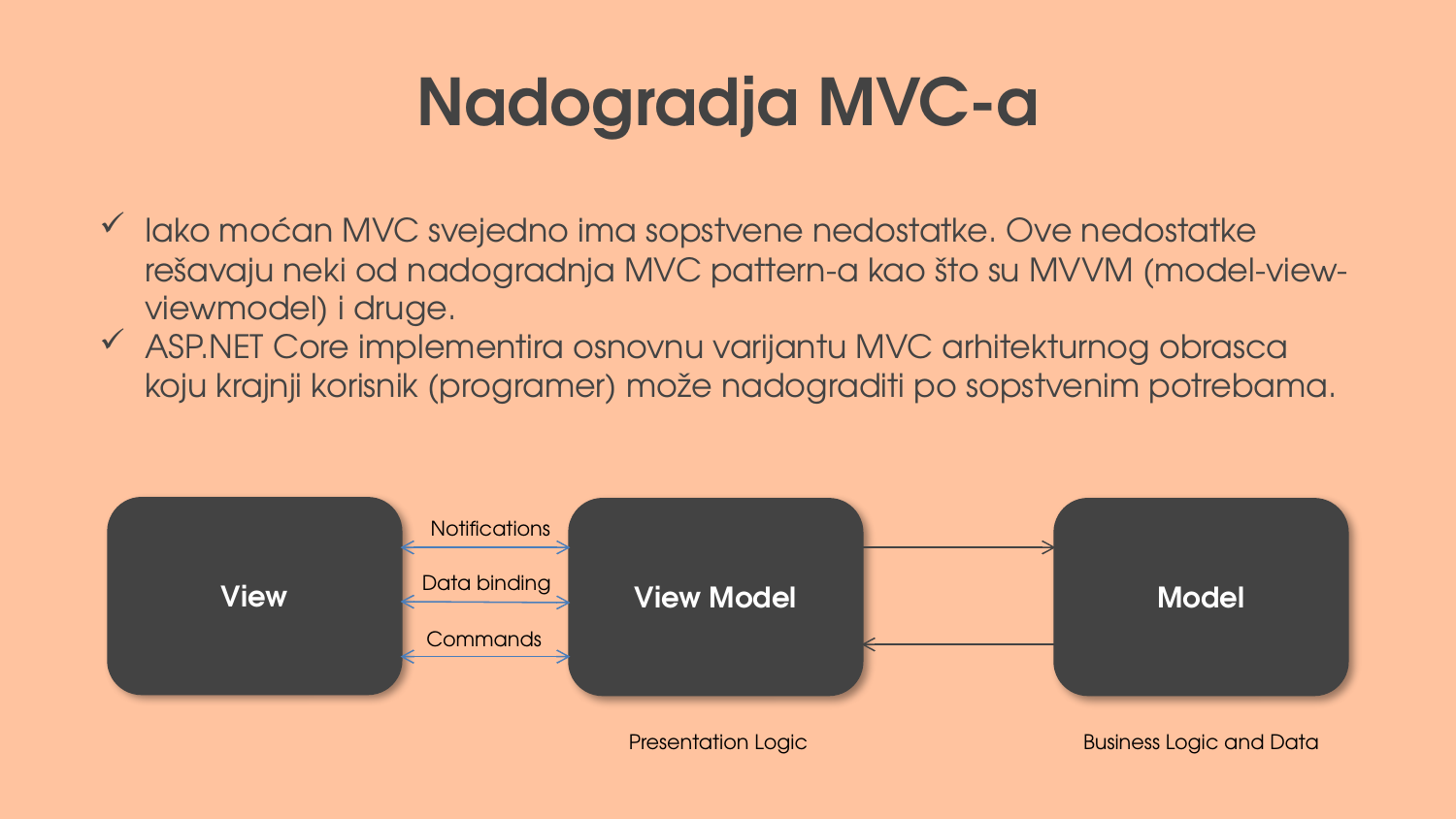

Nadogradja MVC-a
Iako moćan MVC svejedno ima sopstvene nedostatke. Ove nedostatke rešavaju neki od nadogradnja MVC pattern-a kao što su MVVM (model-view-viewmodel) i druge.
ASP.NET Core implementira osnovnu varijantu MVC arhitekturnog obrasca koju krajnji korisnik (programer) može nadograditi po sopstvenim potrebama.
View
View Model
Model
Notifications
Data binding
Commands
Presentation Logic
Business Logic and Data